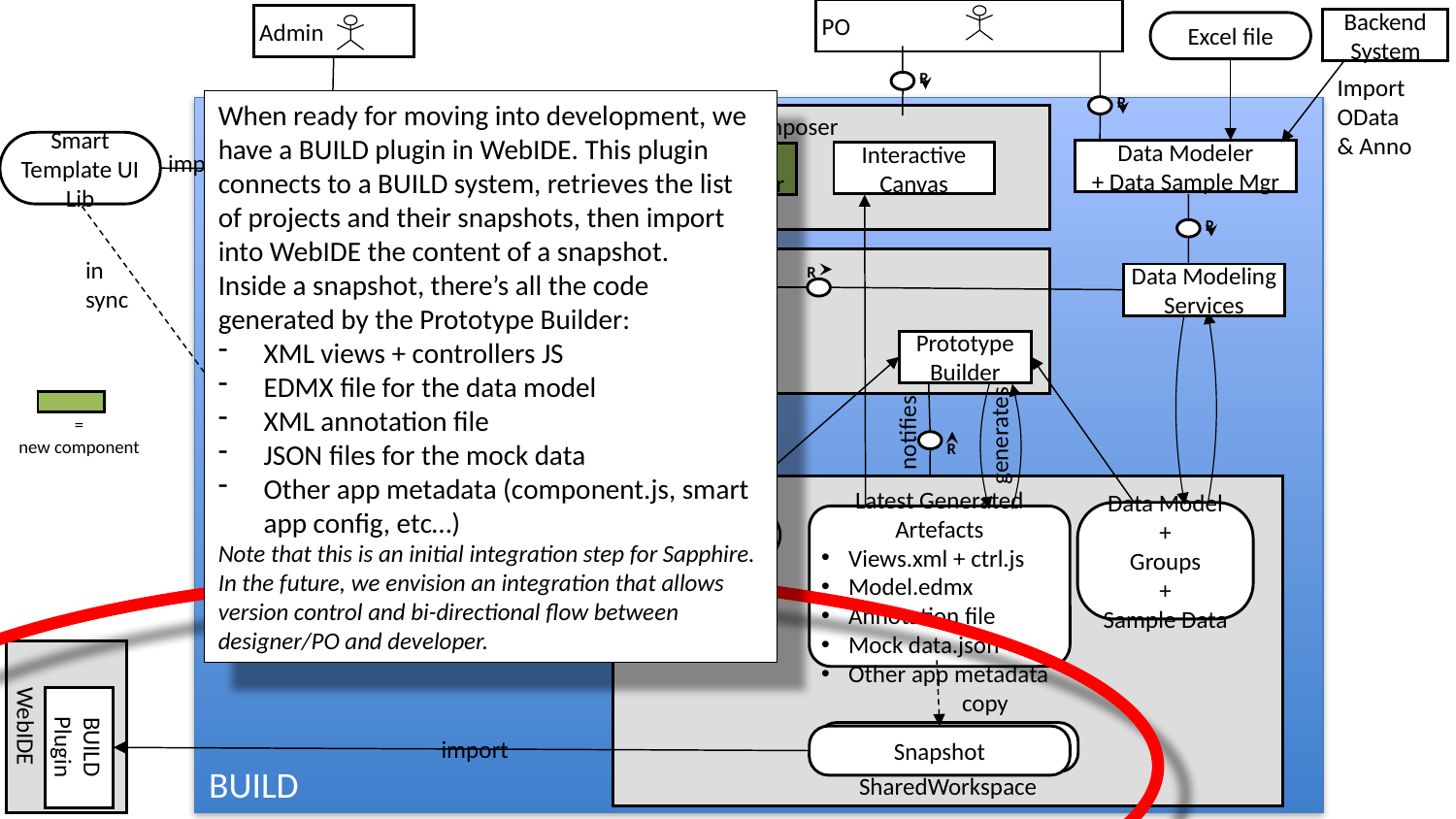

When ready for moving into development, we have a BUILD plugin in WebIDE. This plugin connects to a BUILD system, retrieves the list of projects and their snapshots, then import into WebIDE the content of a snapshot.
Inside a snapshot, there’s all the code generated by the Prototype Builder:
XML views + controllers JS
EDMX file for the data model
XML annotation file
JSON files for the mock data
Other app metadata (component.js, smart app config, etc…)
Note that this is an initial integration step for Sapphire. In the future, we envision an integration that allows version control and bi-directional flow between designer/PO and developer.